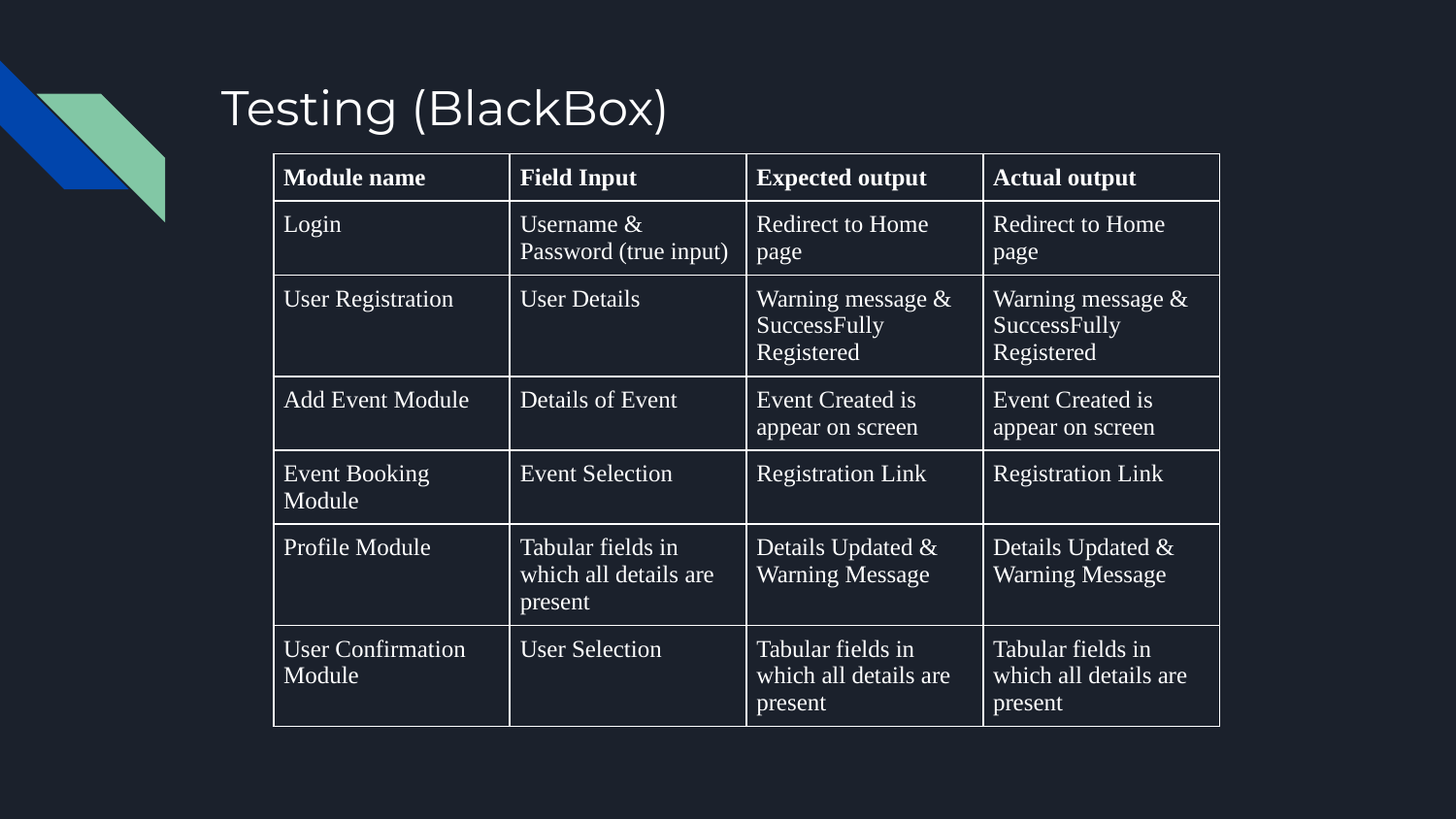

# Testing (BlackBox)
| Module name | Field Input | Expected output | Actual output |
| --- | --- | --- | --- |
| Login | Username & Password (true input) | Redirect to Home page | Redirect to Home page |
| User Registration | User Details | Warning message & SuccessFully Registered | Warning message & SuccessFully Registered |
| Add Event Module | Details of Event | Event Created is appear on screen | Event Created is appear on screen |
| Event Booking Module | Event Selection | Registration Link | Registration Link |
| Profile Module | Tabular fields in which all details are present | Details Updated & Warning Message | Details Updated & Warning Message |
| User Confirmation Module | User Selection | Tabular fields in which all details are present | Tabular fields in which all details are present |